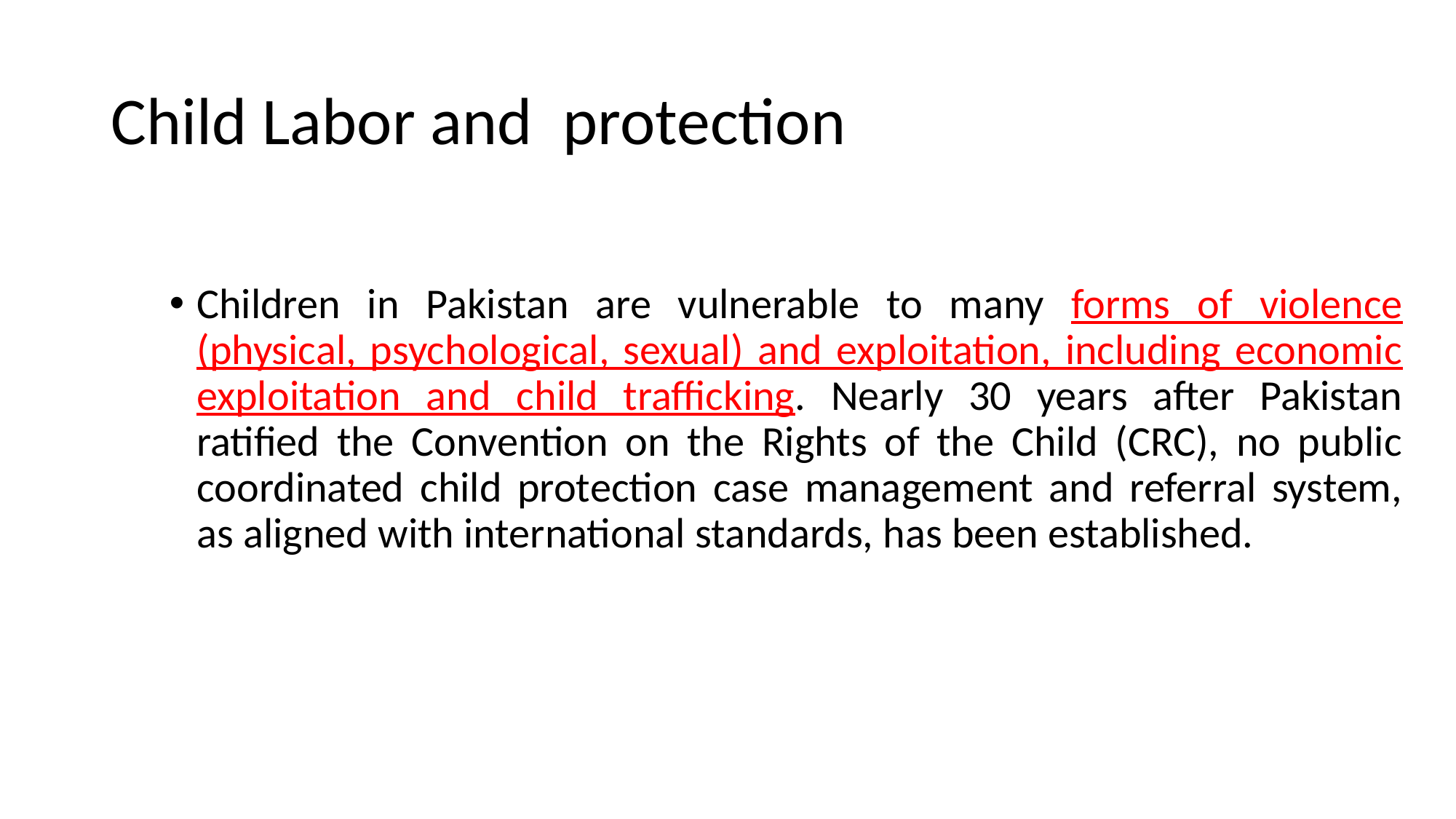

# Child Labor and  protection
Children in Pakistan are vulnerable to many forms of violence (physical, psychological, sexual) and exploitation, including economic exploitation and child trafficking. Nearly 30 years after Pakistan ratified the Convention on the Rights of the Child (CRC), no public coordinated child protection case management and referral system, as aligned with international standards, has been established.